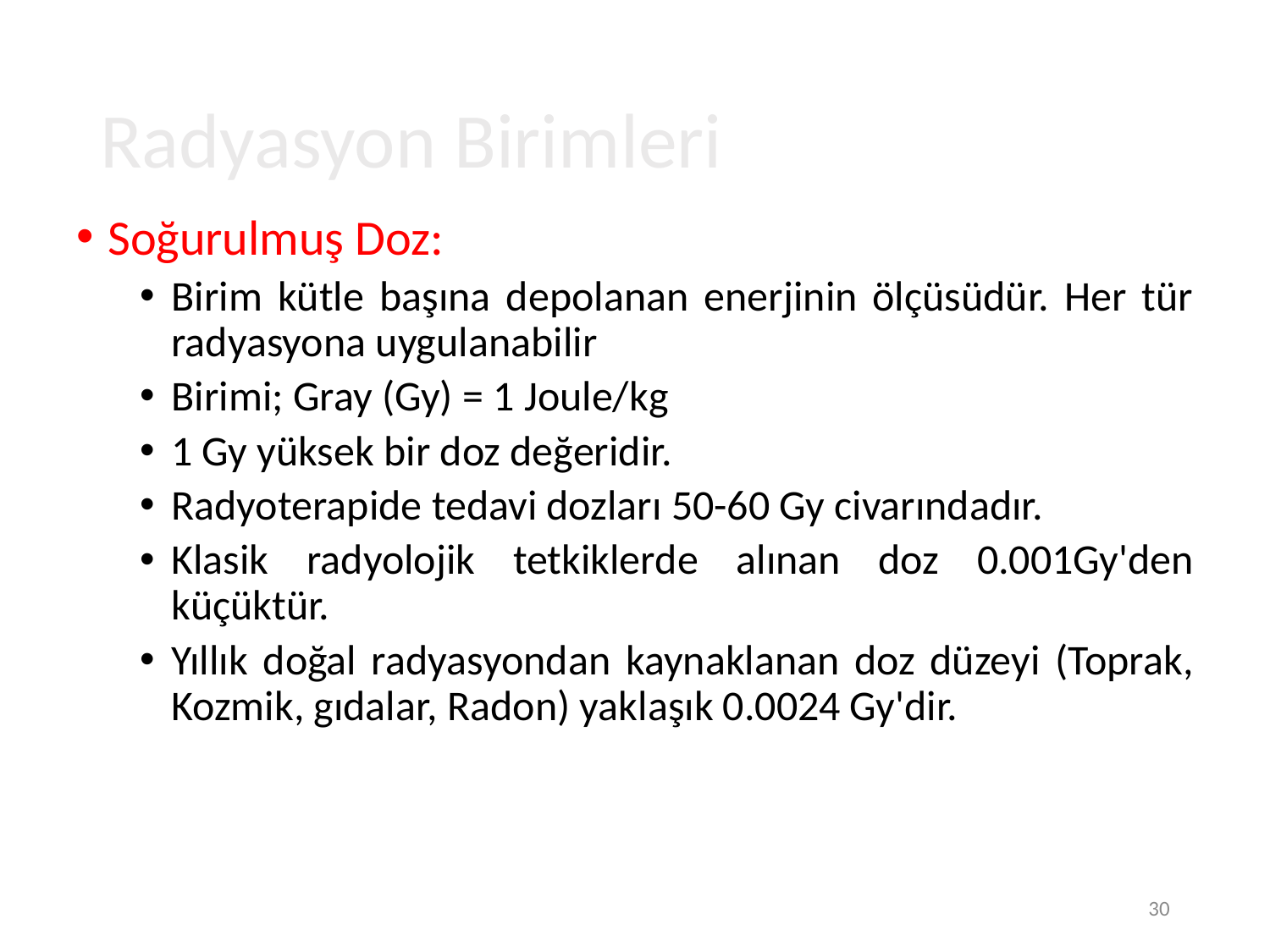

30
# Radyasyon Birimleri
Soğurulmuş Doz:
Birim kütle başına depolanan enerjinin ölçüsüdür. Her tür radyasyona uygulanabilir
Birimi; Gray (Gy) = 1 Joule/kg
1 Gy yüksek bir doz değeridir.
Radyoterapide tedavi dozları 50-60 Gy civarındadır.
Klasik radyolojik tetkiklerde alınan doz 0.001Gy'den küçüktür.
Yıllık doğal radyasyondan kaynaklanan doz düzeyi (Toprak, Kozmik, gıdalar, Radon) yaklaşık 0.0024 Gy'dir.